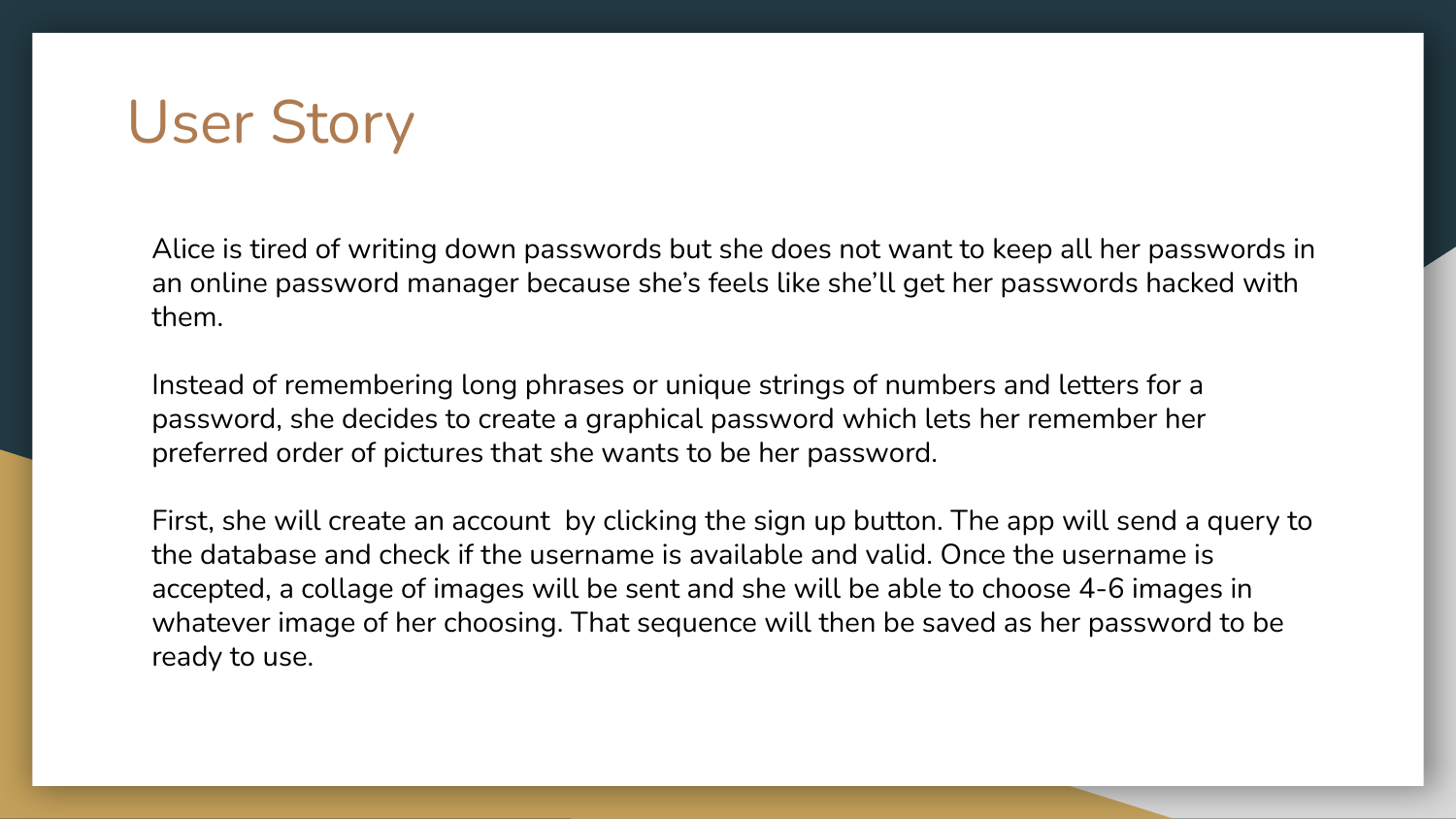

# User Story
Alice is tired of writing down passwords but she does not want to keep all her passwords in an online password manager because she’s feels like she’ll get her passwords hacked with them.

Instead of remembering long phrases or unique strings of numbers and letters for a password, she decides to create a graphical password which lets her remember her preferred order of pictures that she wants to be her password.

First, she will create an account  by clicking the sign up button. The app will send a query to the database and check if the username is available and valid. Once the username is accepted, a collage of images will be sent and she will be able to choose 4-6 images in whatever image of her choosing. That sequence will then be saved as her password to be ready to use.